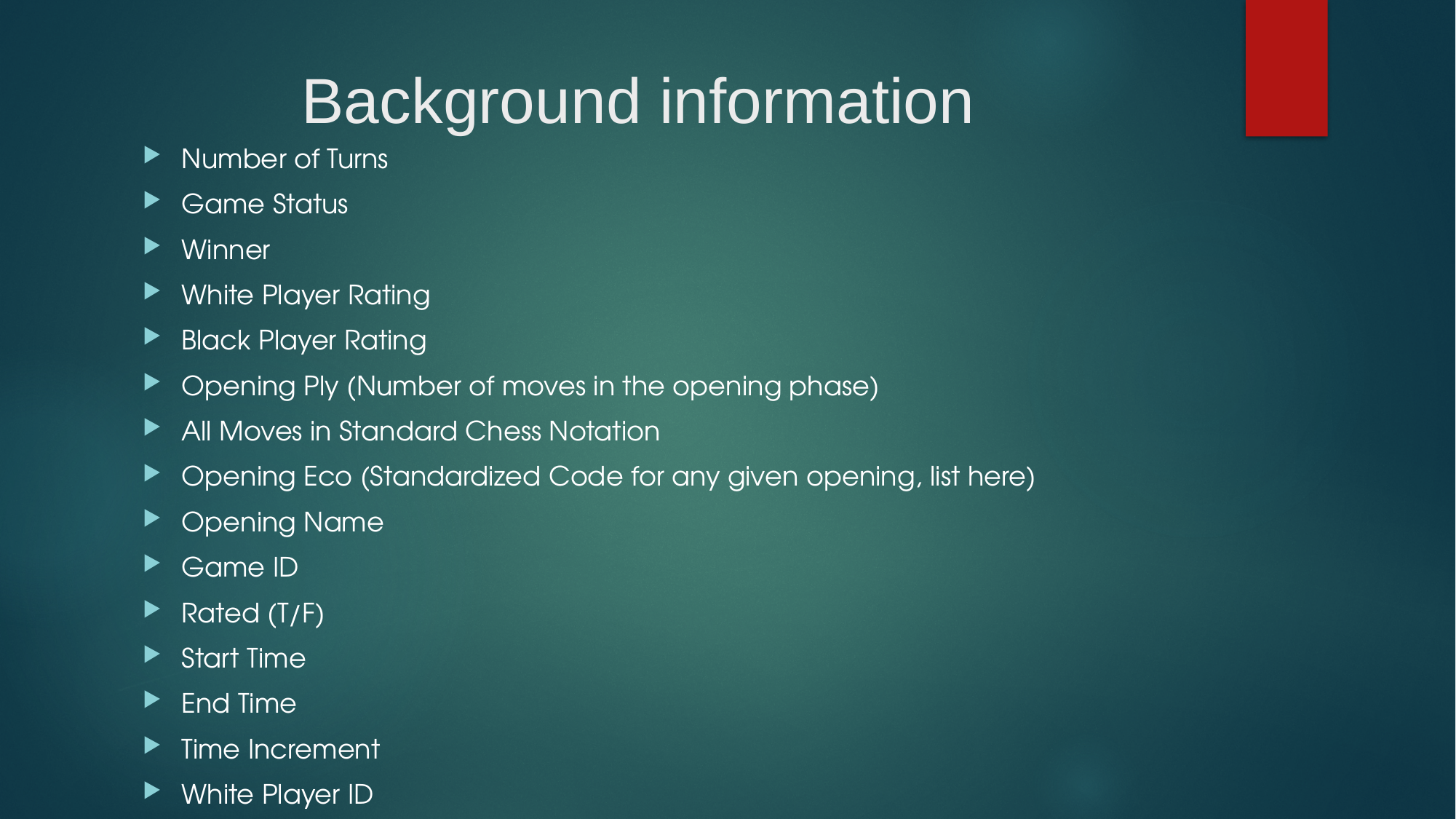

# Background information
Number of Turns
Game Status
Winner
White Player Rating
Black Player Rating
Opening Ply (Number of moves in the opening phase)
All Moves in Standard Chess Notation
Opening Eco (Standardized Code for any given opening, list here)
Opening Name
Game ID
Rated (T/F)
Start Time
End Time
Time Increment
White Player ID
Black Player ID